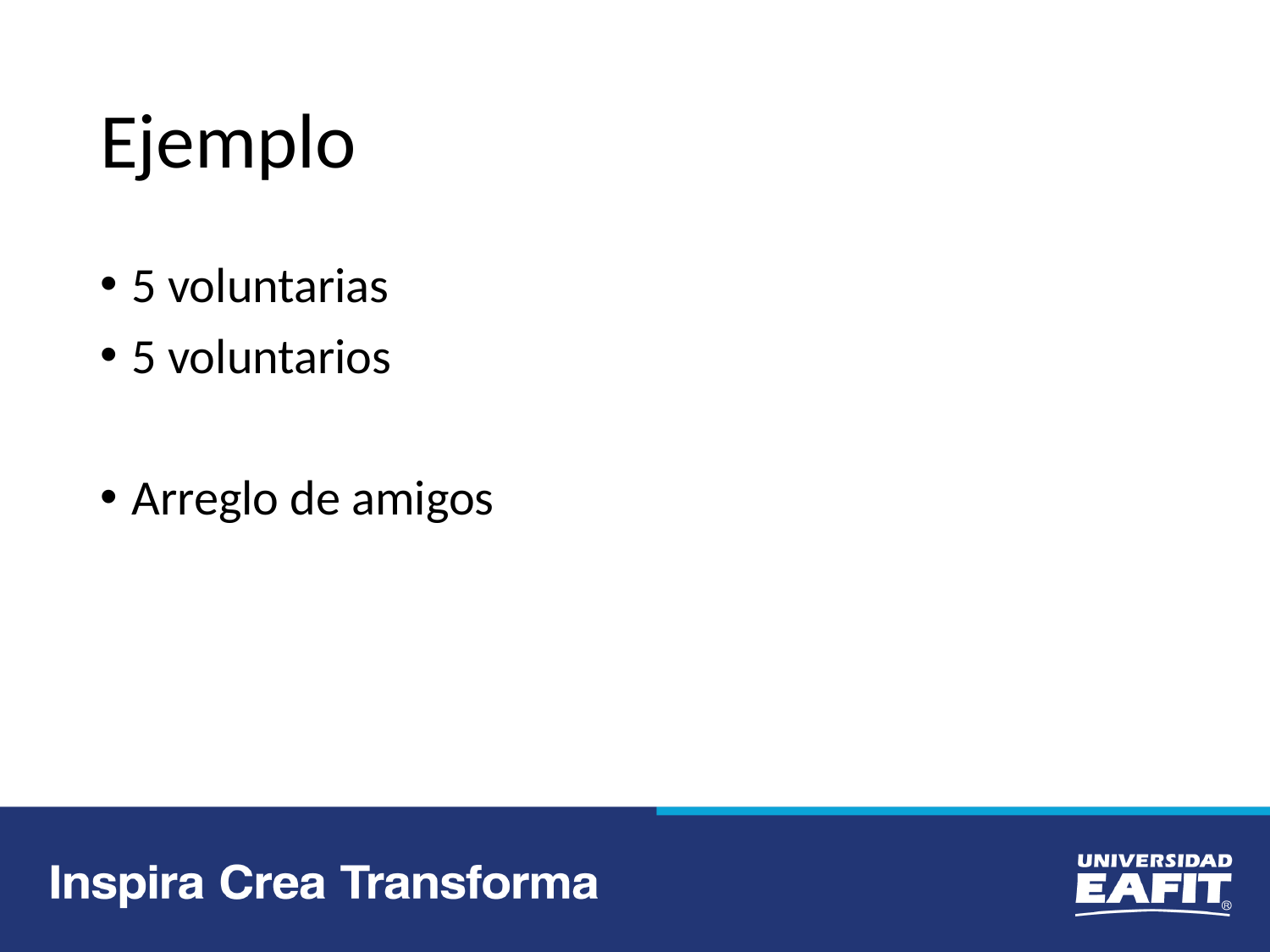

# Ejemplo
5 voluntarias
5 voluntarios

Arreglo de amigos